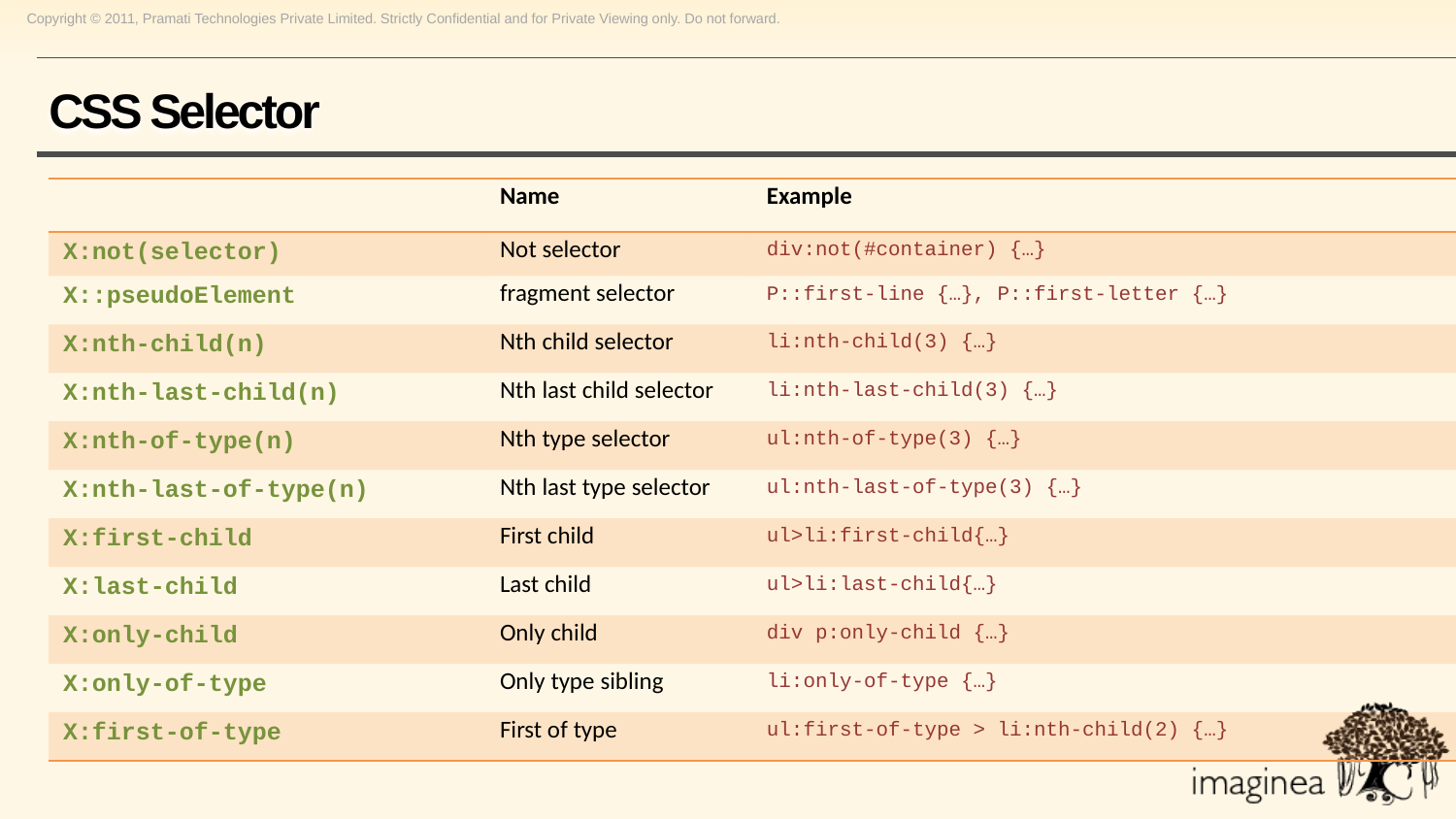

# CSS Selector
|  | Name | Example |
| --- | --- | --- |
| X:not(selector) | Not selector | div:not(#container) {…} |
| X::pseudoElement | fragment selector | P::first-line {…}, P::first-letter {…} |
| X:nth-child(n) | Nth child selector | li:nth-child(3) {…} |
| X:nth-last-child(n) | Nth last child selector | li:nth-last-child(3) {…} |
| X:nth-of-type(n) | Nth type selector | ul:nth-of-type(3) {…} |
| X:nth-last-of-type(n) | Nth last type selector | ul:nth-last-of-type(3) {…} |
| X:first-child | First child | ul>li:first-child{…} |
| X:last-child | Last child | ul>li:last-child{…} |
| X:only-child | Only child | div p:only-child {…} |
| X:only-of-type | Only type sibling | li:only-of-type {…} |
| X:first-of-type | First of type | ul:first-of-type > li:nth-child(2) {…} |